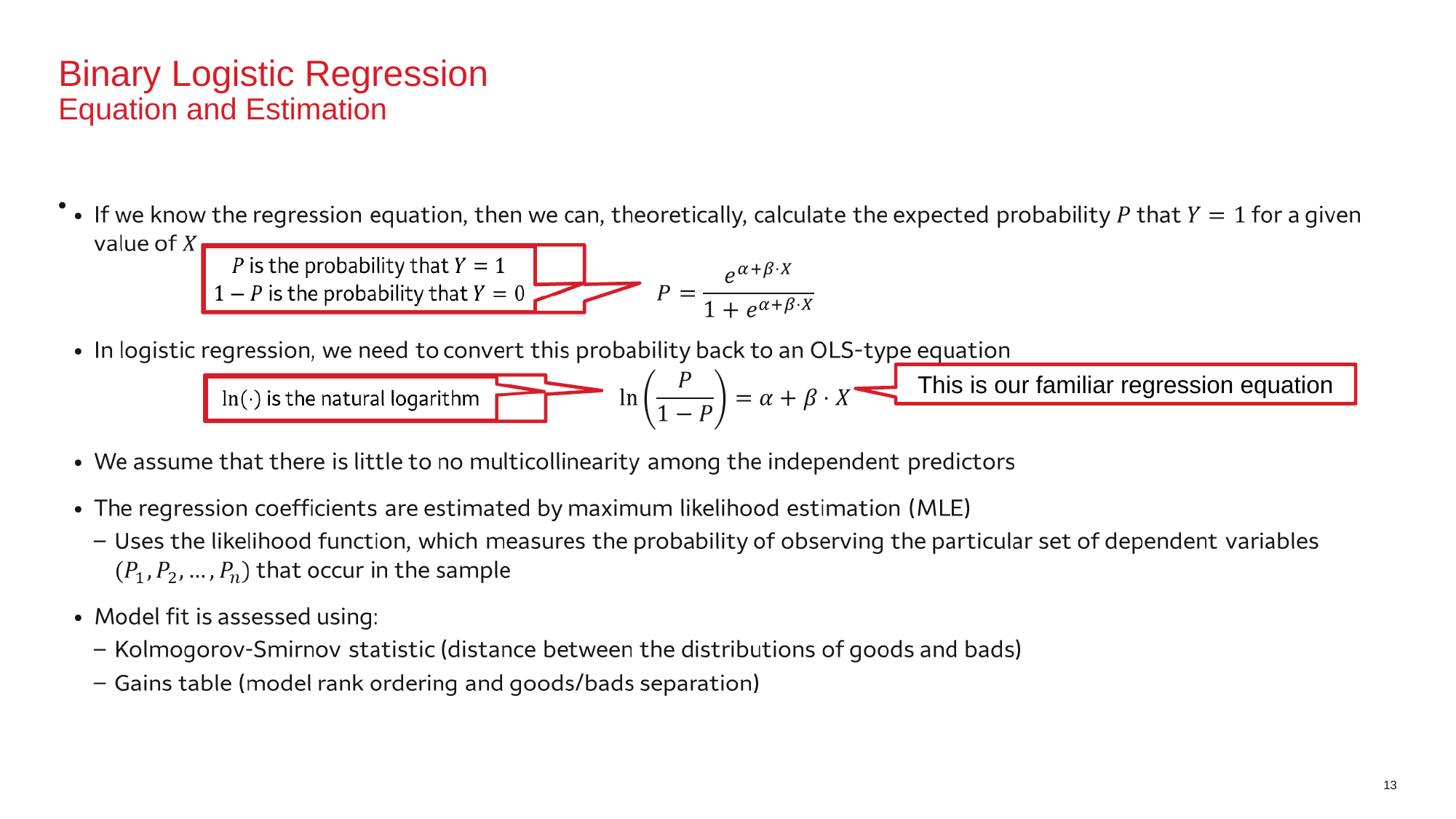

# Binary Logistic Regression Equation and Estimation

This is our familiar regression equation

13